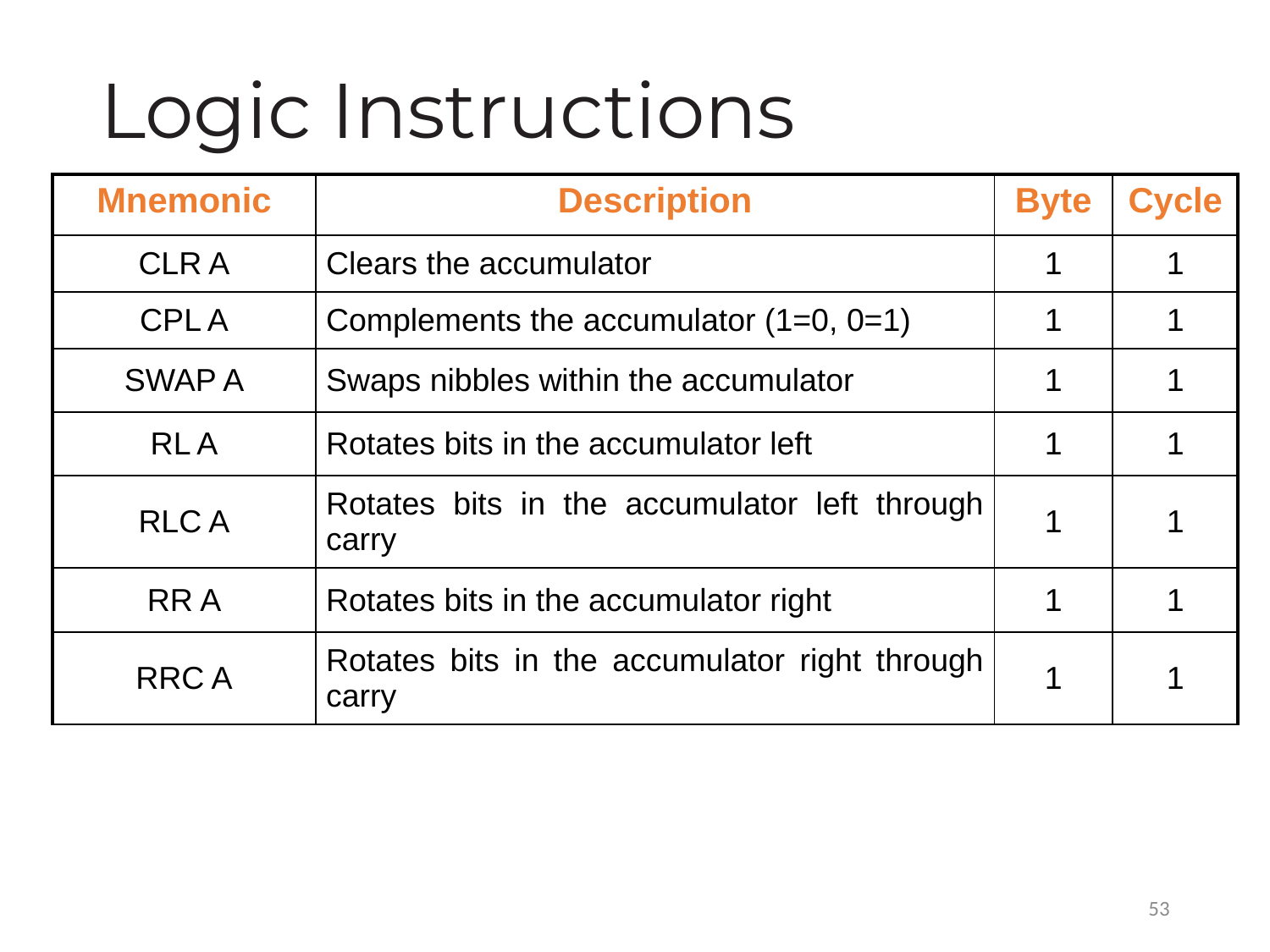

# Logic Instructions
| Mnemonic | Description | Byte | Cycle |
| --- | --- | --- | --- |
| CLR A | Clears the accumulator | 1 | 1 |
| CPL A | Complements the accumulator (1=0, 0=1) | 1 | 1 |
| SWAP A | Swaps nibbles within the accumulator | 1 | 1 |
| RL A | Rotates bits in the accumulator left | 1 | 1 |
| RLC A | Rotates bits in the accumulator left through carry | 1 | 1 |
| RR A | Rotates bits in the accumulator right | 1 | 1 |
| RRC A | Rotates bits in the accumulator right through carry | 1 | 1 |
53